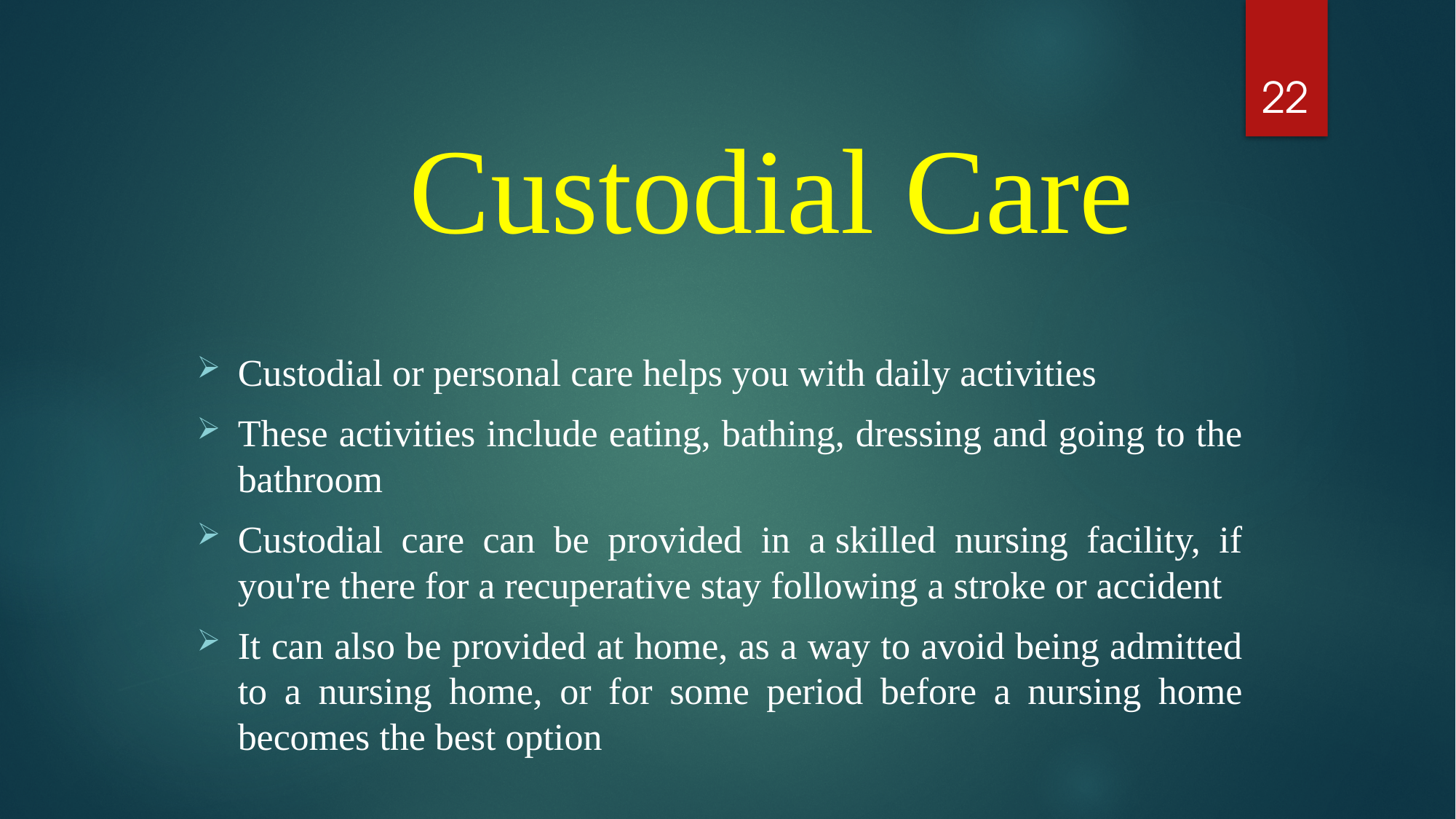

22
       Custodial Care
Custodial or personal care helps you with daily activities
These activities include eating, bathing, dressing and going to the bathroom
Custodial care can be provided in a skilled nursing facility, if you're there for a recuperative stay following a stroke or accident
It can also be provided at home, as a way to avoid being admitted to a nursing home, or for some period before a nursing home becomes the best option